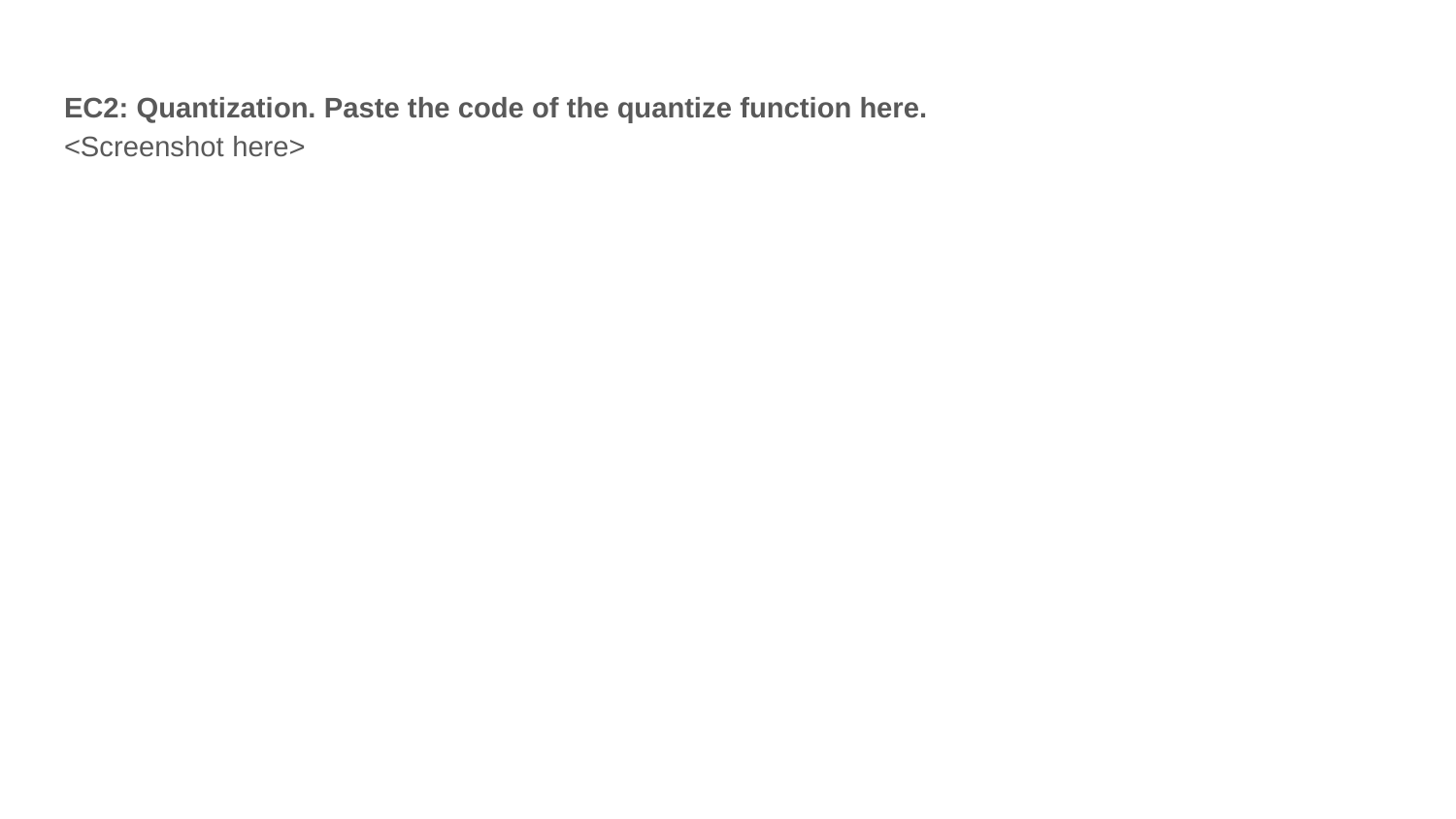

EC2: Quantization. Paste the code of the quantize function here.
<Screenshot here>